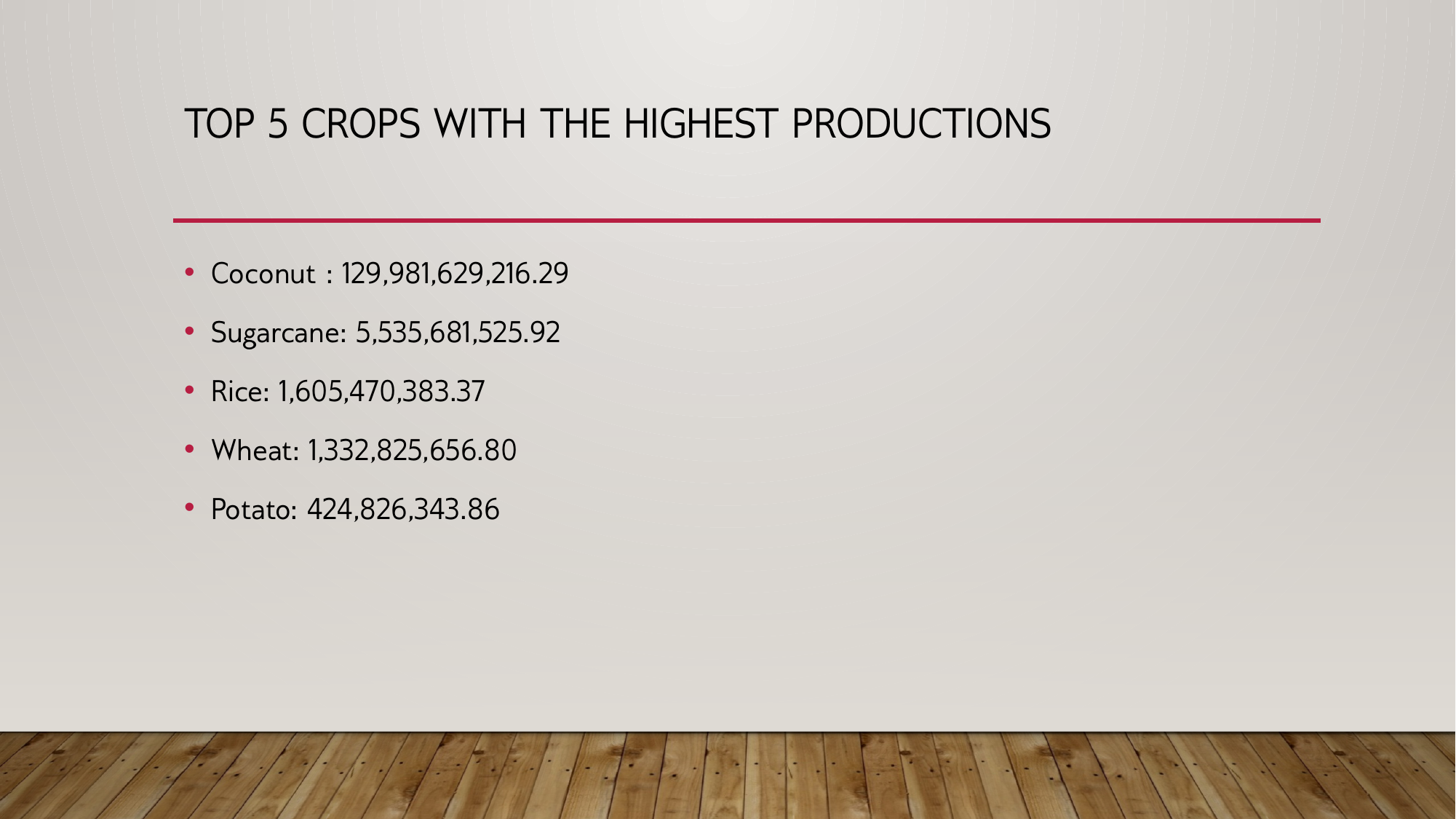

# Top 5 Crops with the highest productions
Coconut : 129,981,629,216.29
Sugarcane: 5,535,681,525.92
Rice: 1,605,470,383.37
Wheat: 1,332,825,656.80
Potato: 424,826,343.86